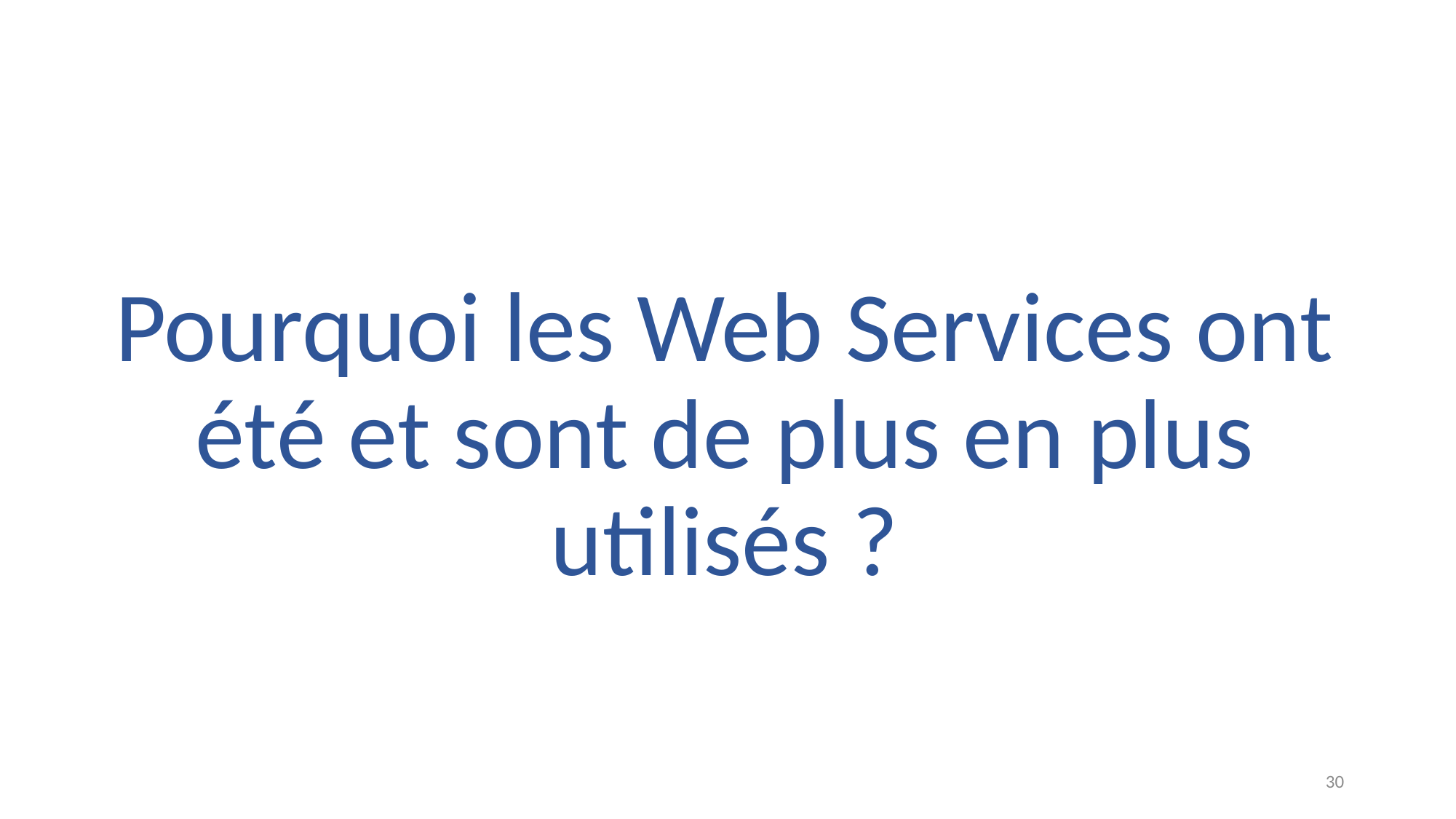

# Pourquoi les Web Services ont été et sont de plus en plus utilisés ?
30